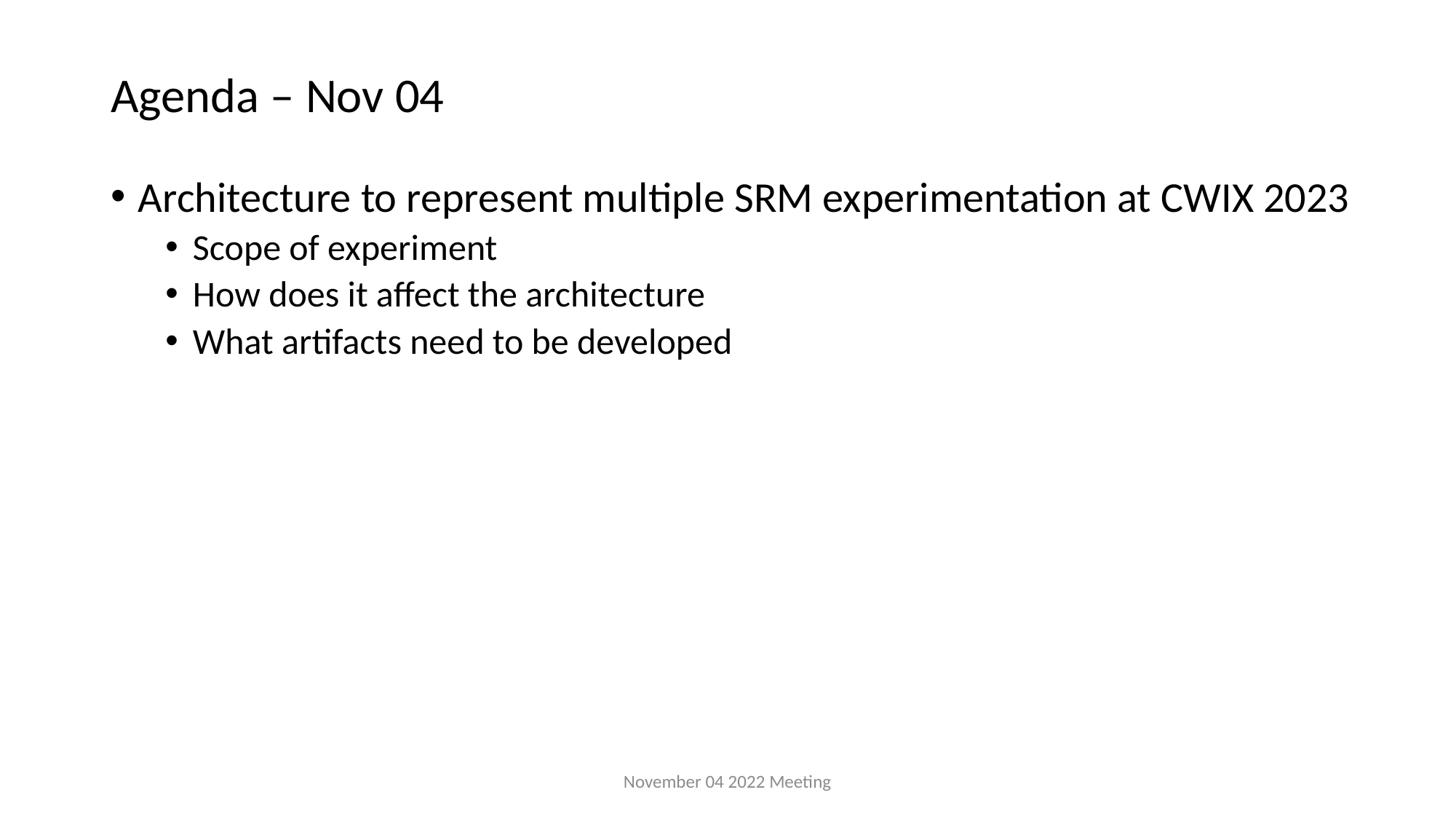

# Agenda – Nov 04
Architecture to represent multiple SRM experimentation at CWIX 2023
Scope of experiment
How does it affect the architecture
What artifacts need to be developed

November 04 2022 Meeting